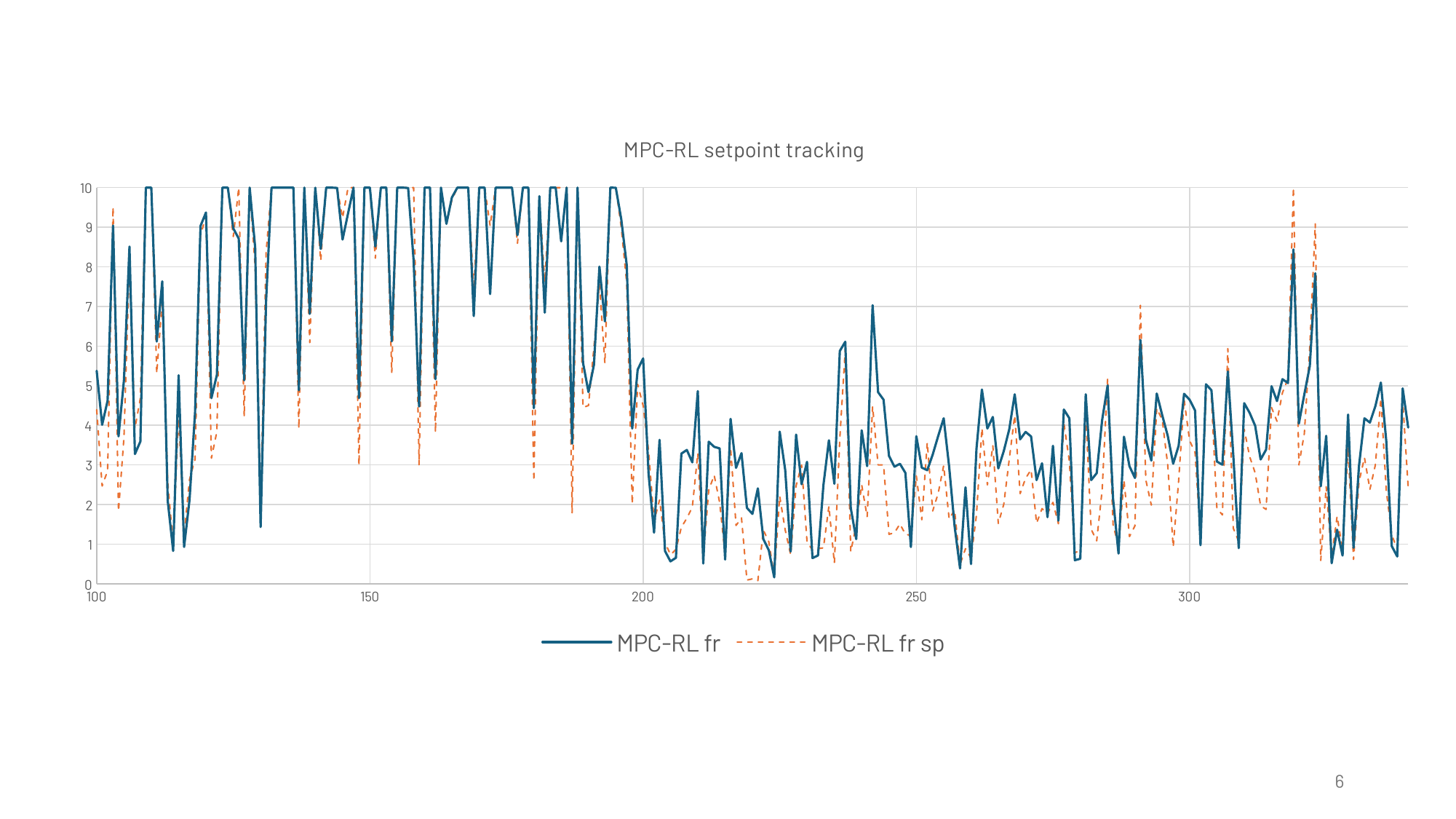

### Chart: MPC-RL setpoint tracking

| Category | MPC-RL fr | MPC-RL fr sp |
|---|---|---|
6